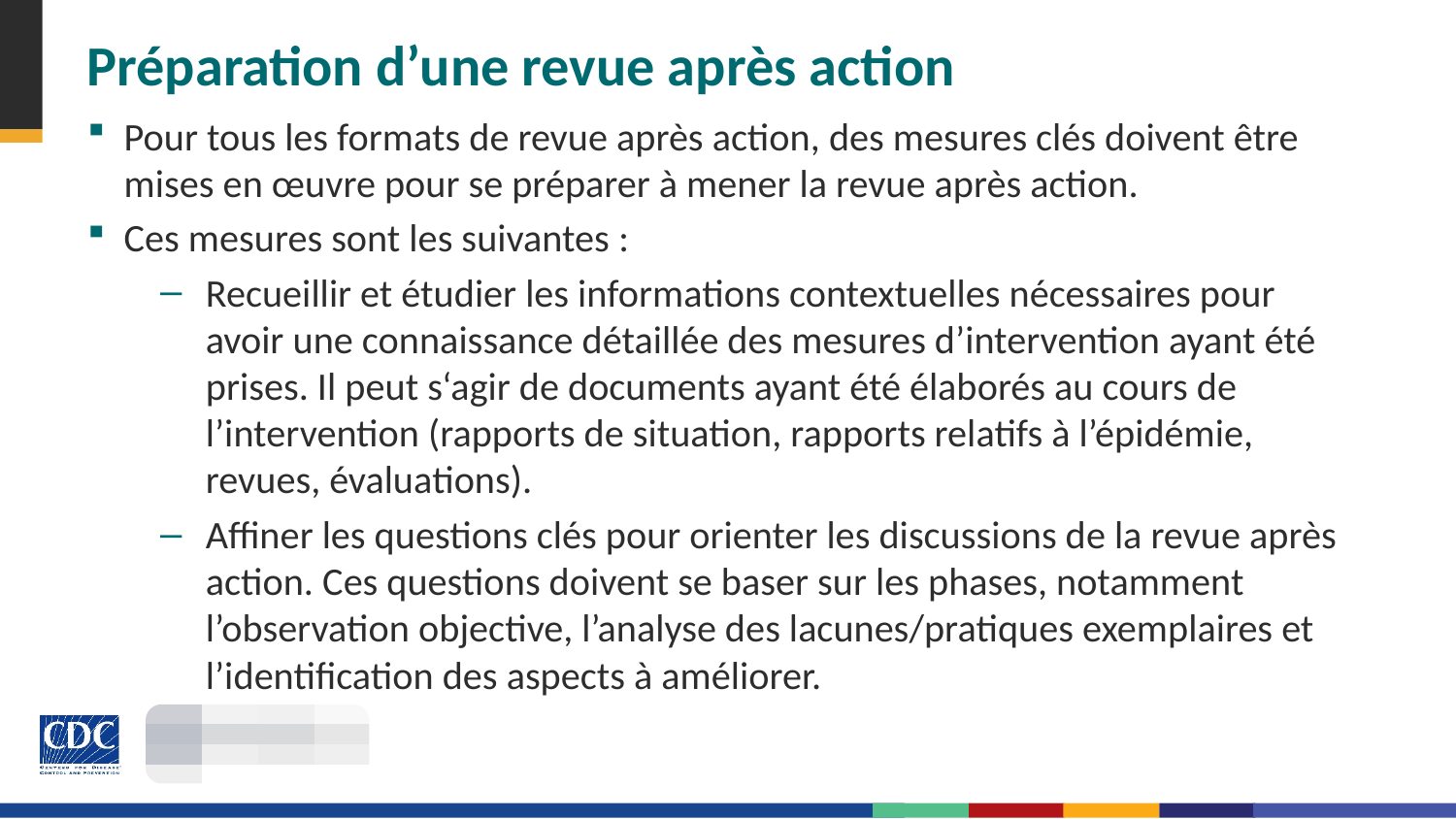

# Préparation d’une revue après action
Pour tous les formats de revue après action, des mesures clés doivent être mises en œuvre pour se préparer à mener la revue après action.
Ces mesures sont les suivantes :
Recueillir et étudier les informations contextuelles nécessaires pour avoir une connaissance détaillée des mesures d’intervention ayant été prises. Il peut s‘agir de documents ayant été élaborés au cours de l’intervention (rapports de situation, rapports relatifs à l’épidémie, revues, évaluations).
Affiner les questions clés pour orienter les discussions de la revue après action. Ces questions doivent se baser sur les phases, notamment l’observation objective, l’analyse des lacunes/pratiques exemplaires et l’identification des aspects à améliorer.